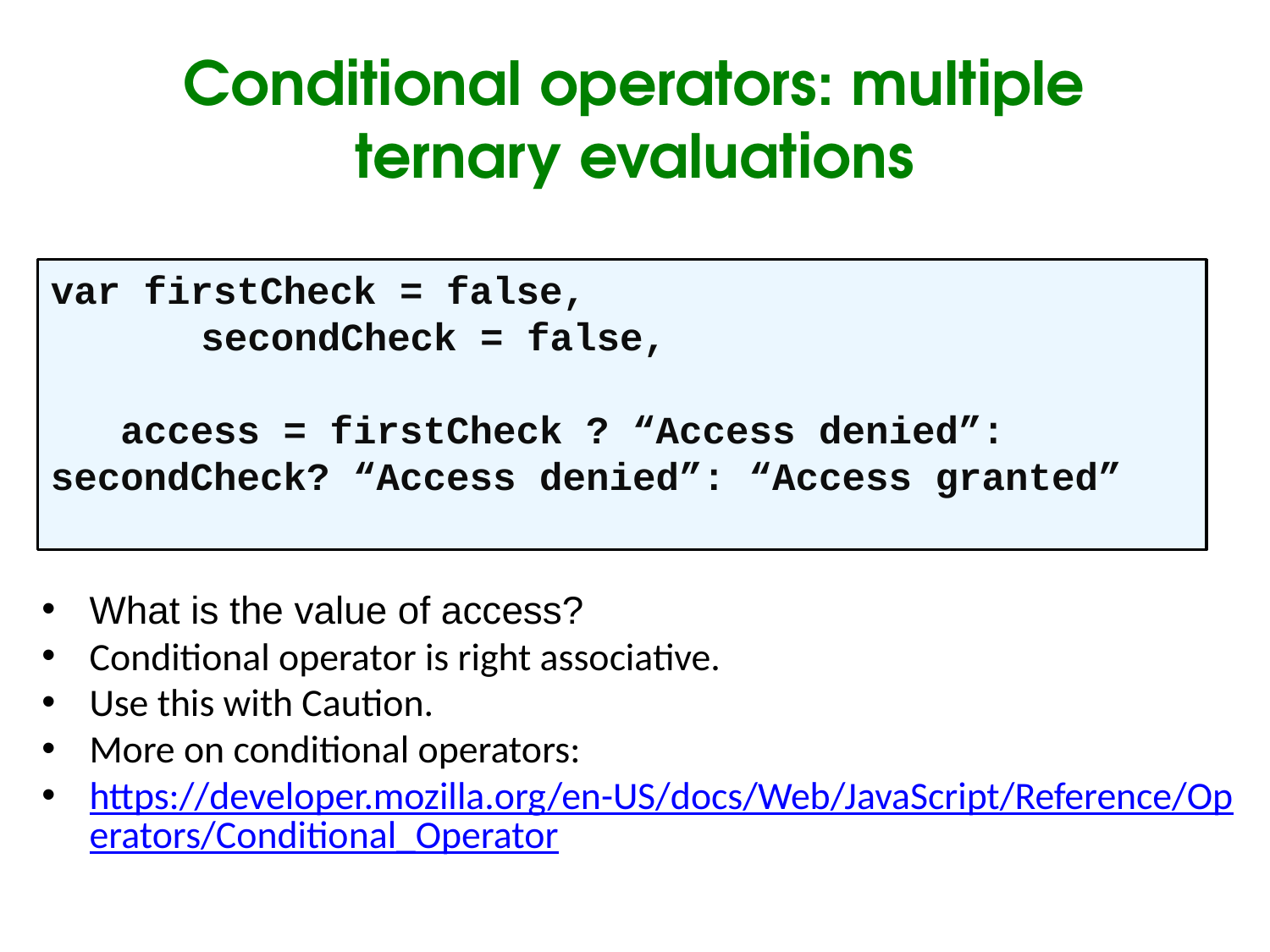

# Conditional operators: multiple ternary evaluations
var firstCheck = false,
	 secondCheck = false,

   access = firstCheck ? “Access denied”: secondCheck? “Access denied”: “Access granted”
What is the value of access?
Conditional operator is right associative.
Use this with Caution.
More on conditional operators:
https://developer.mozilla.org/en-US/docs/Web/JavaScript/Reference/Operators/Conditional_Operator